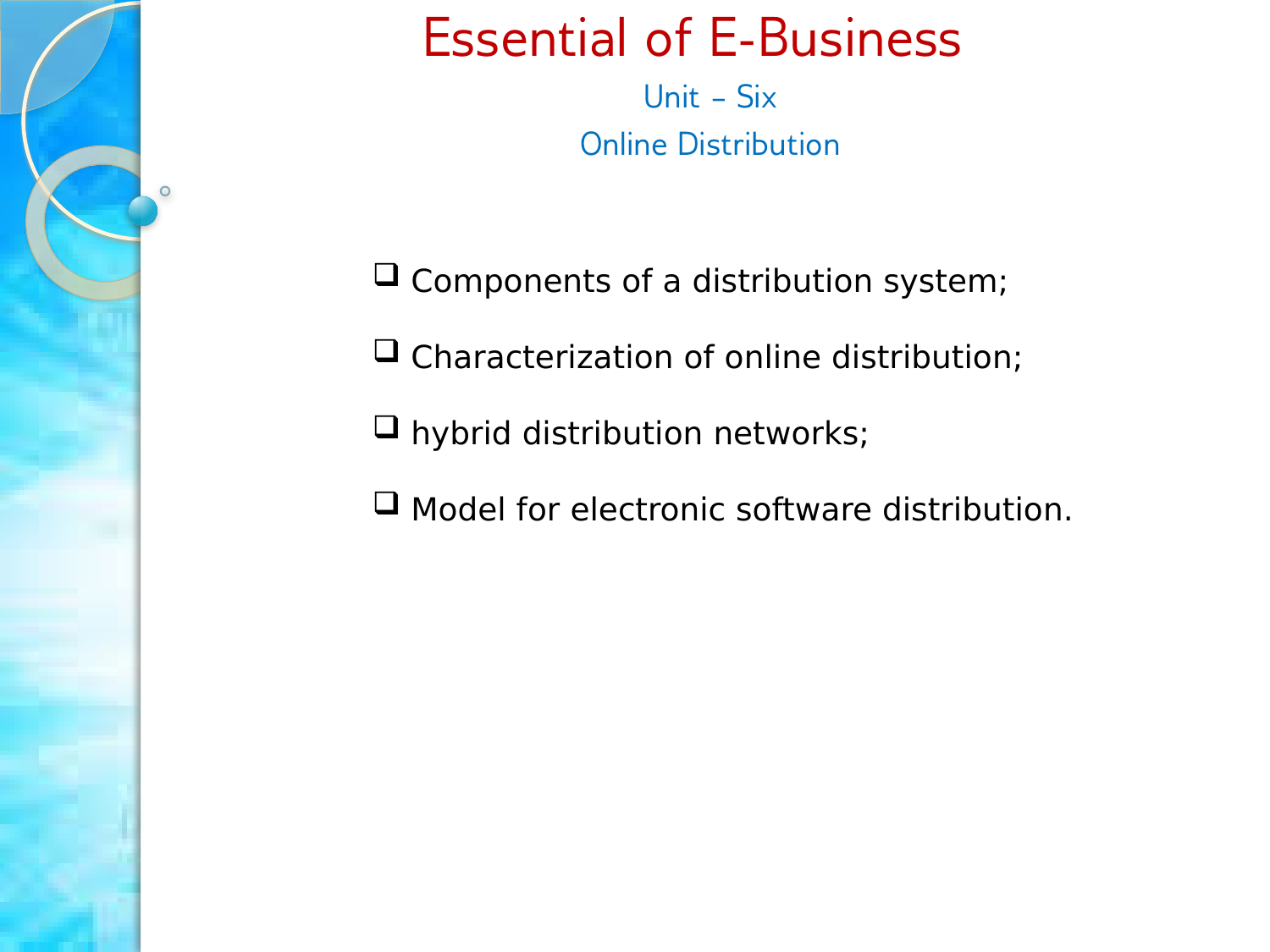

Essential of E-Business

Unit – Six
Online Distribution
 Components of a distribution system;
 Characterization of online distribution;
 hybrid distribution networks;
 Model for electronic software distribution.